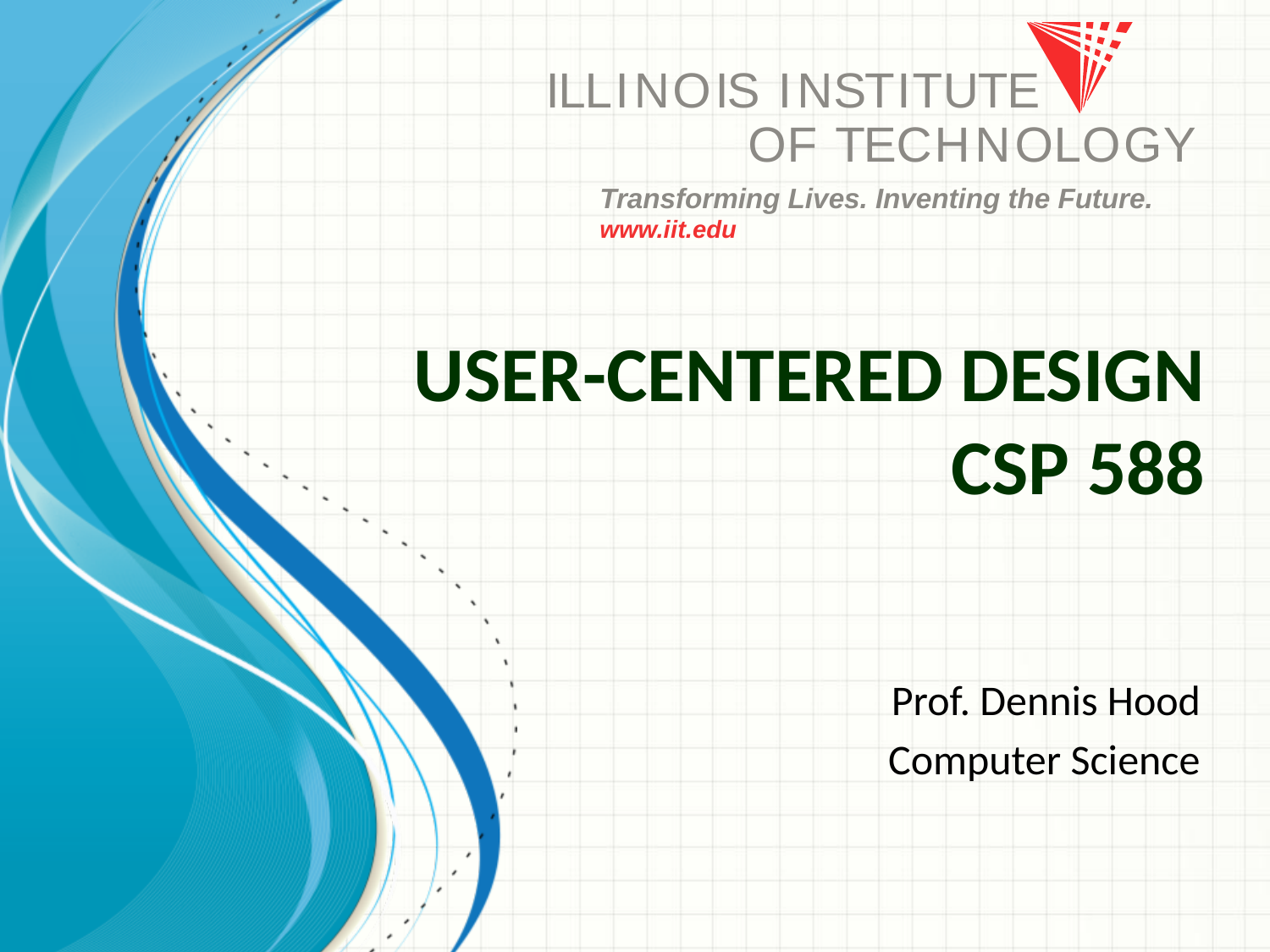

# User-Centered Design CSP 588
Prof. Dennis Hood
Computer Science